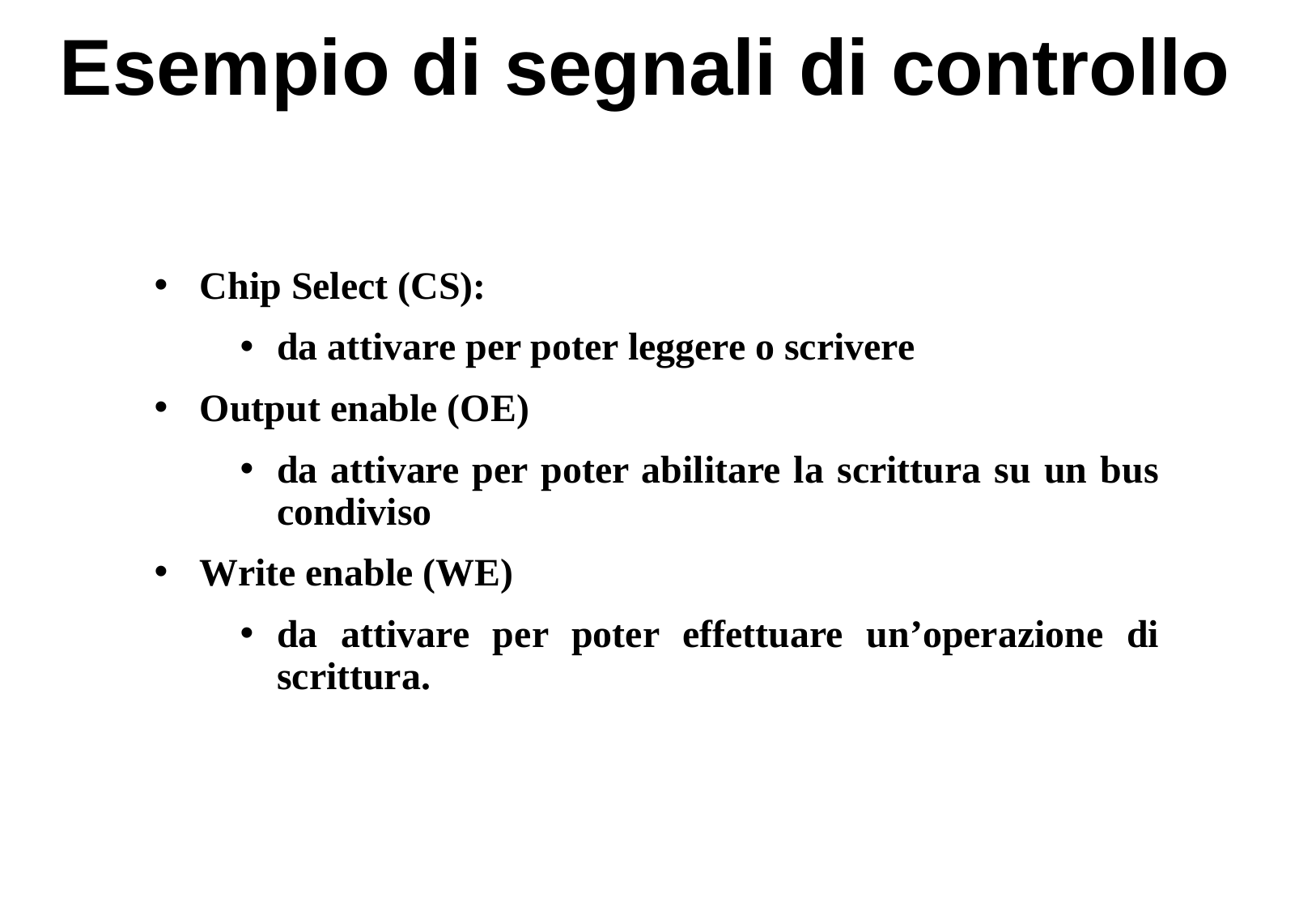

# Esempio di segnali di controllo
Chip Select (CS):
da attivare per poter leggere o scrivere
Output enable (OE)
da attivare per poter abilitare la scrittura su un bus condiviso
Write enable (WE)
da attivare per poter effettuare un’operazione di scrittura.